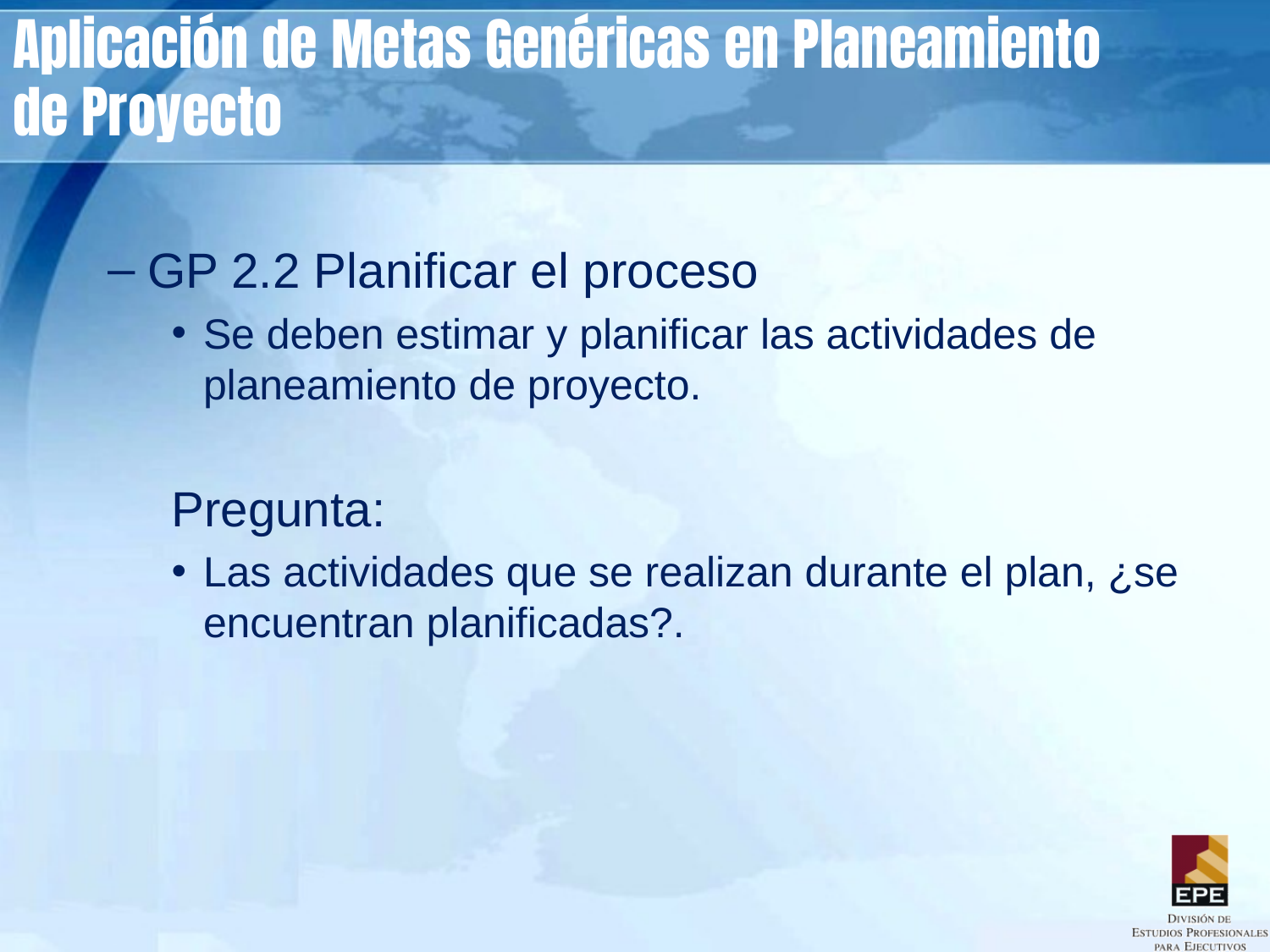

# Aplicación de Metas Genéricas en Planeamiento de Proyecto
GP 2.2 Planificar el proceso
Se deben estimar y planificar las actividades de planeamiento de proyecto.

Pregunta:
Las actividades que se realizan durante el plan, ¿se encuentran planificadas?.